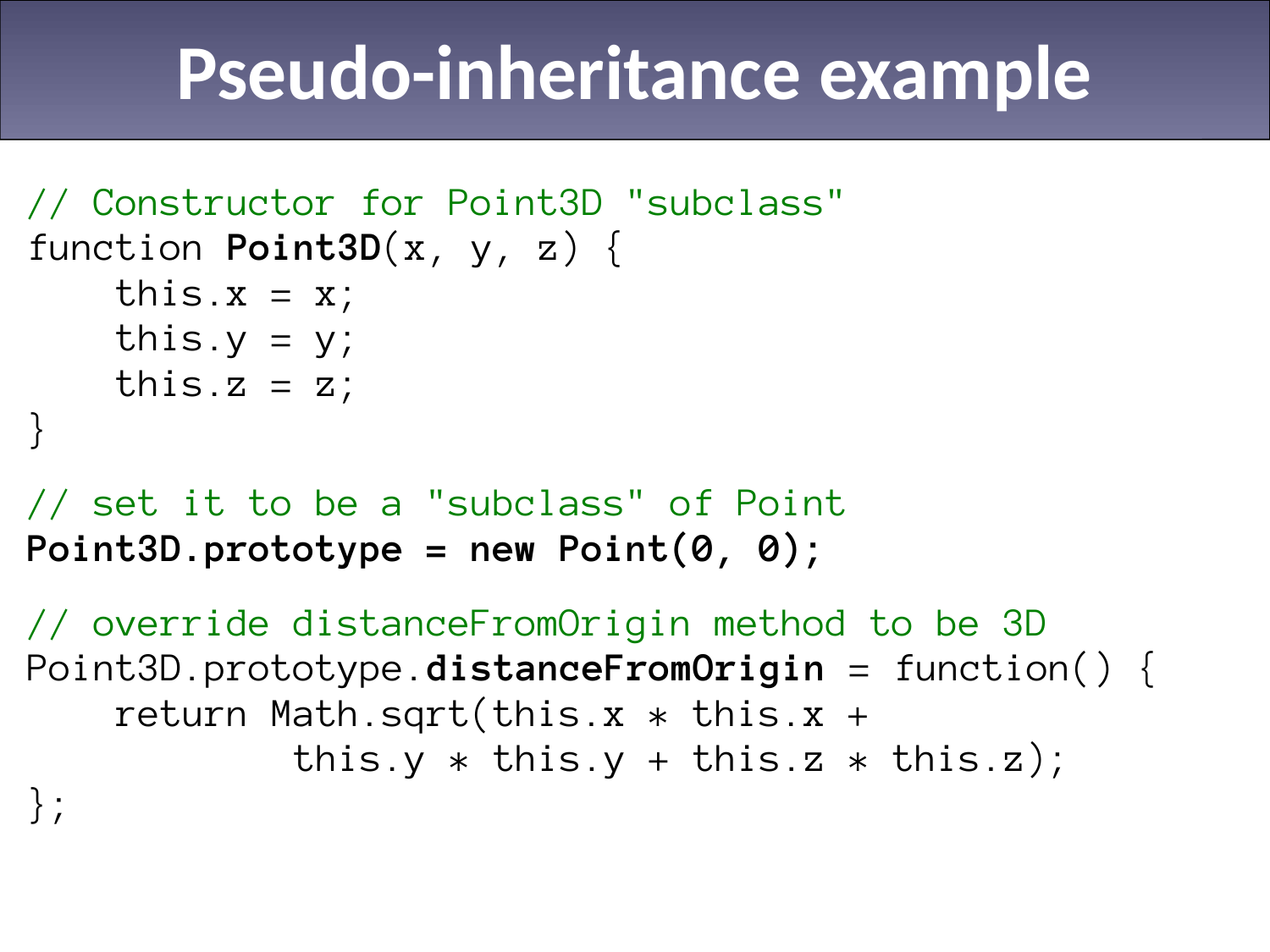

# Pseudo-inheritance example
// Constructor for Point3D "subclass"
function Point3D(x, y, z) {
    this.x = x;
    this.y = y;
    this.z = z;
}

// set it to be a "subclass" of Point
Point3D.prototype = new Point(0, 0);

// override distanceFromOrigin method to be 3D
Point3D.prototype.distanceFromOrigin = function() {
    return Math.sqrt(this.x * this.x +
            this.y * this.y + this.z * this.z);
};
17